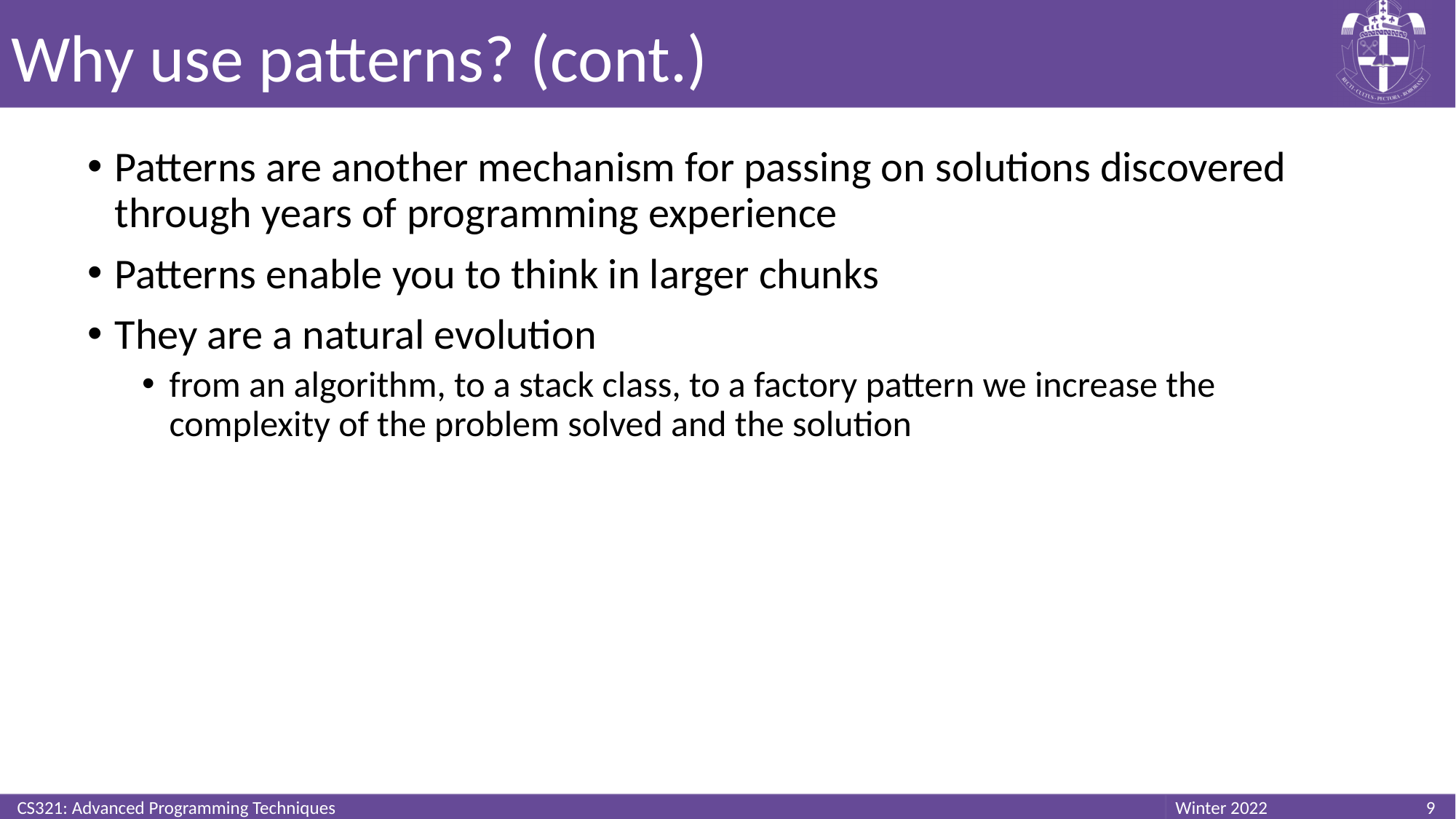

# Why use patterns? (cont.)
Patterns are another mechanism for passing on solutions discovered through years of programming experience
Patterns enable you to think in larger chunks
They are a natural evolution
from an algorithm, to a stack class, to a factory pattern we increase the complexity of the problem solved and the solution
CS321: Advanced Programming Techniques
9
Winter 2022